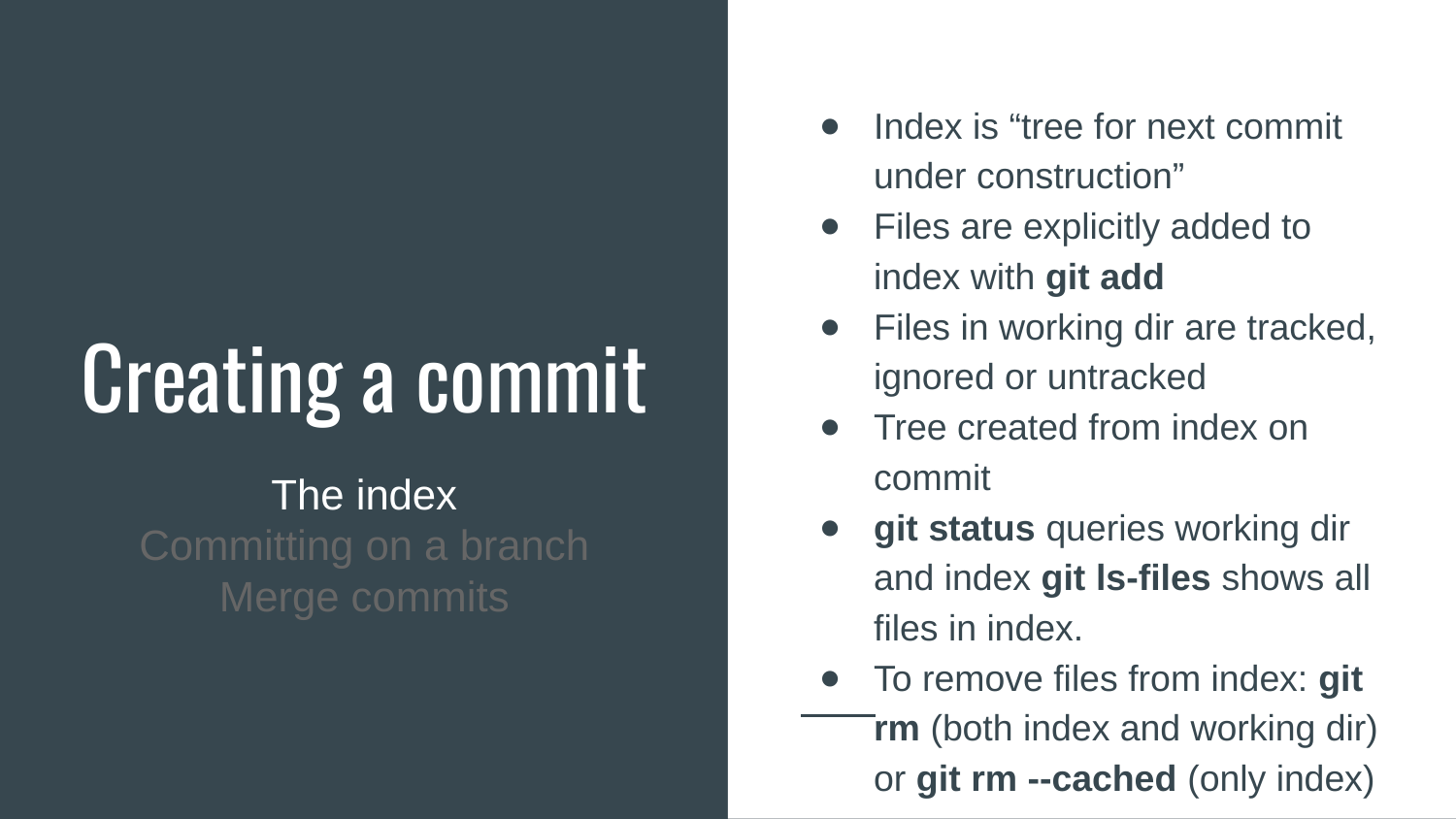

Index is “tree for next commit under construction”
Files are explicitly added to index with git add
Files in working dir are tracked, ignored or untracked
Tree created from index on commit
git status queries working dir and index git ls-files shows all files in index.
To remove files from index: git rm (both index and working dir) or git rm --cached (only index)
# Creating a commit
The index
Committing on a branch
Merge commits